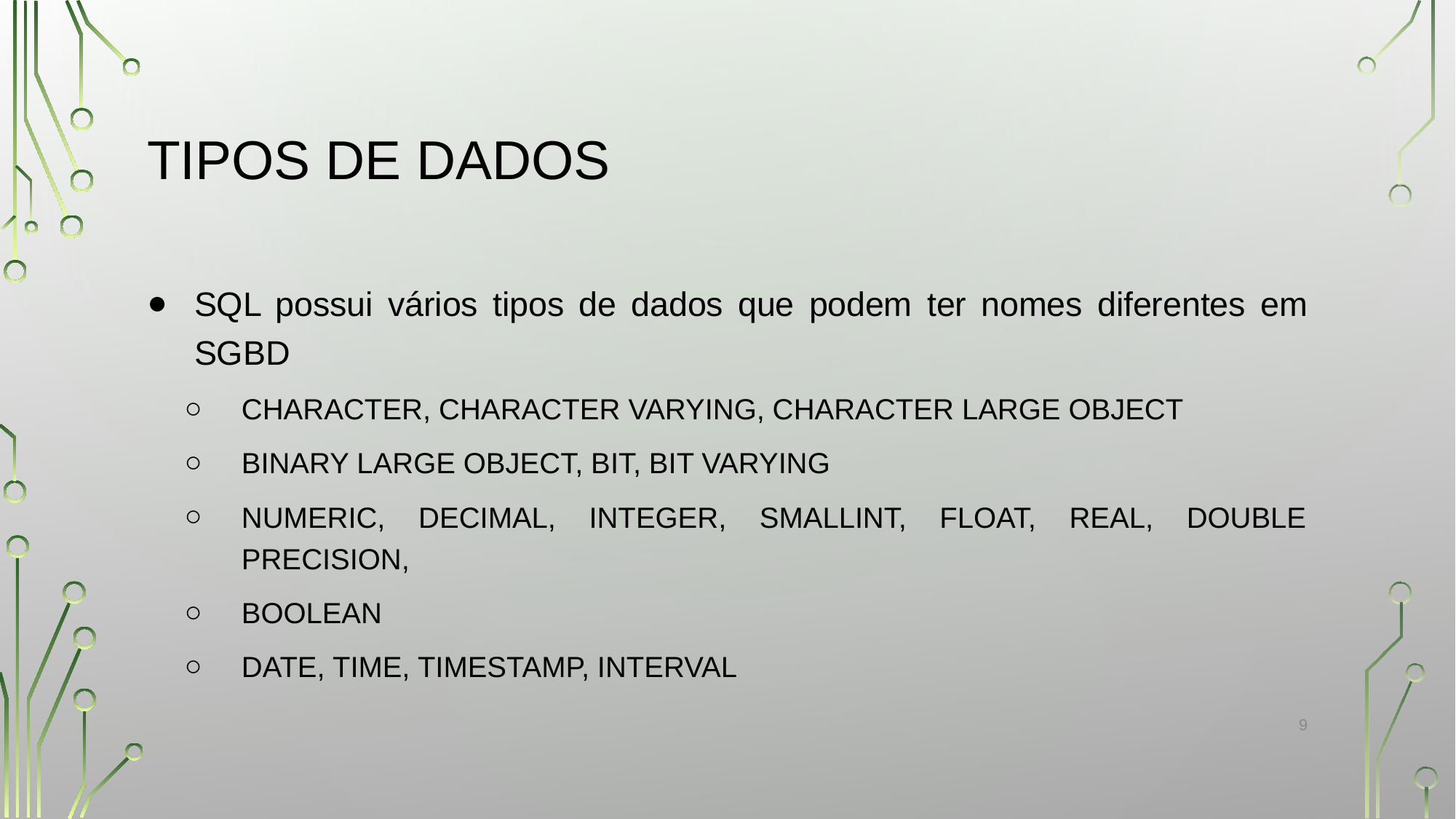

# TIPOS DE DADOS
SQL possui vários tipos de dados que podem ter nomes diferentes em SGBD
CHARACTER, CHARACTER VARYING, CHARACTER LARGE OBJECT
BINARY LARGE OBJECT, BIT, BIT VARYING
NUMERIC, DECIMAL, INTEGER, SMALLINT, FLOAT, REAL, DOUBLE PRECISION,
BOOLEAN
DATE, TIME, TIMESTAMP, INTERVAL
9